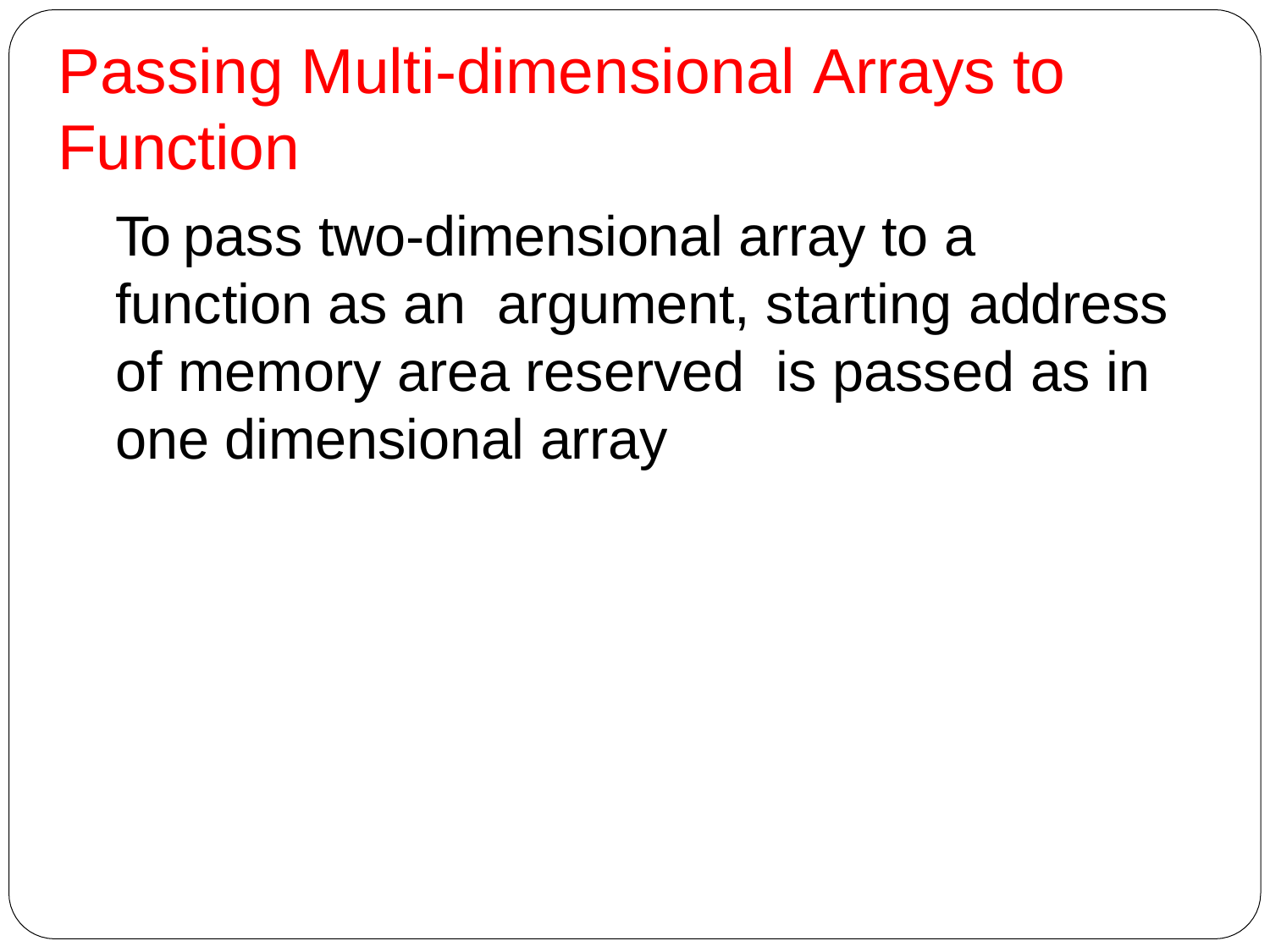

# Passing Multi-dimensional Arrays to  Function
To pass two-dimensional array to a function as an  argument, starting address of memory area reserved  is passed as in one dimensional array